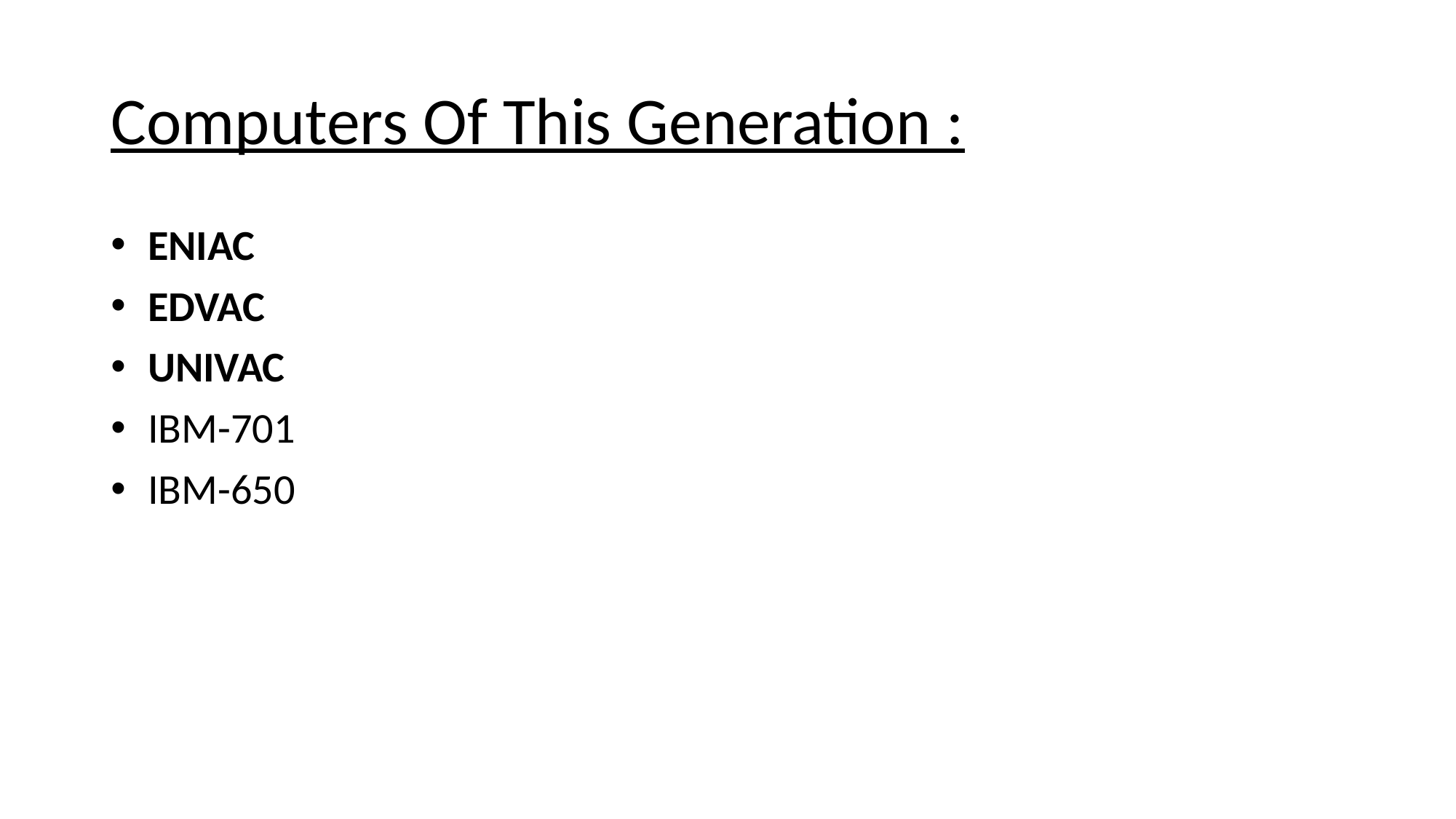

# Computers Of This Generation :
 ENIAC
 EDVAC
 UNIVAC
 IBM-701
 IBM-650